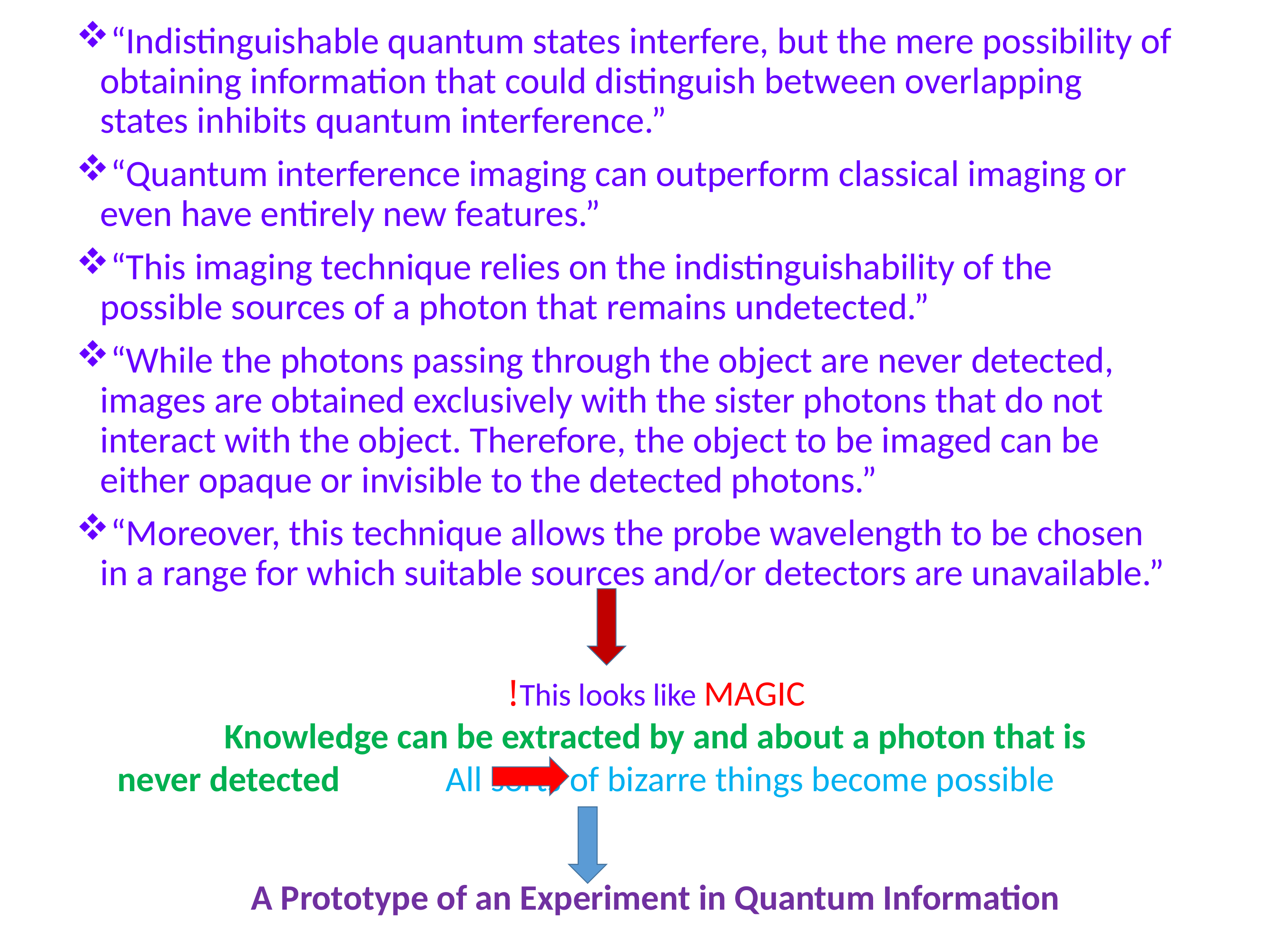

“Indistinguishable quantum states interfere, but the mere possibility of obtaining information that could distinguish between overlapping states inhibits quantum interference.”
“Quantum interference imaging can outperform classical imaging or even have entirely new features.”
“This imaging technique relies on the indistinguishability of the possible sources of a photon that remains undetected.”
“While the photons passing through the object are never detected, images are obtained exclusively with the sister photons that do not interact with the object. Therefore, the object to be imaged can be either opaque or invisible to the detected photons.”
“Moreover, this technique allows the probe wavelength to be chosen in a range for which suitable sources and/or detectors are unavailable.”

This looks like MAGIC!
Knowledge can be extracted by and about a photon that is
               never detected             All sorts of bizarre things become possible

A Prototype of an Experiment in Quantum Information